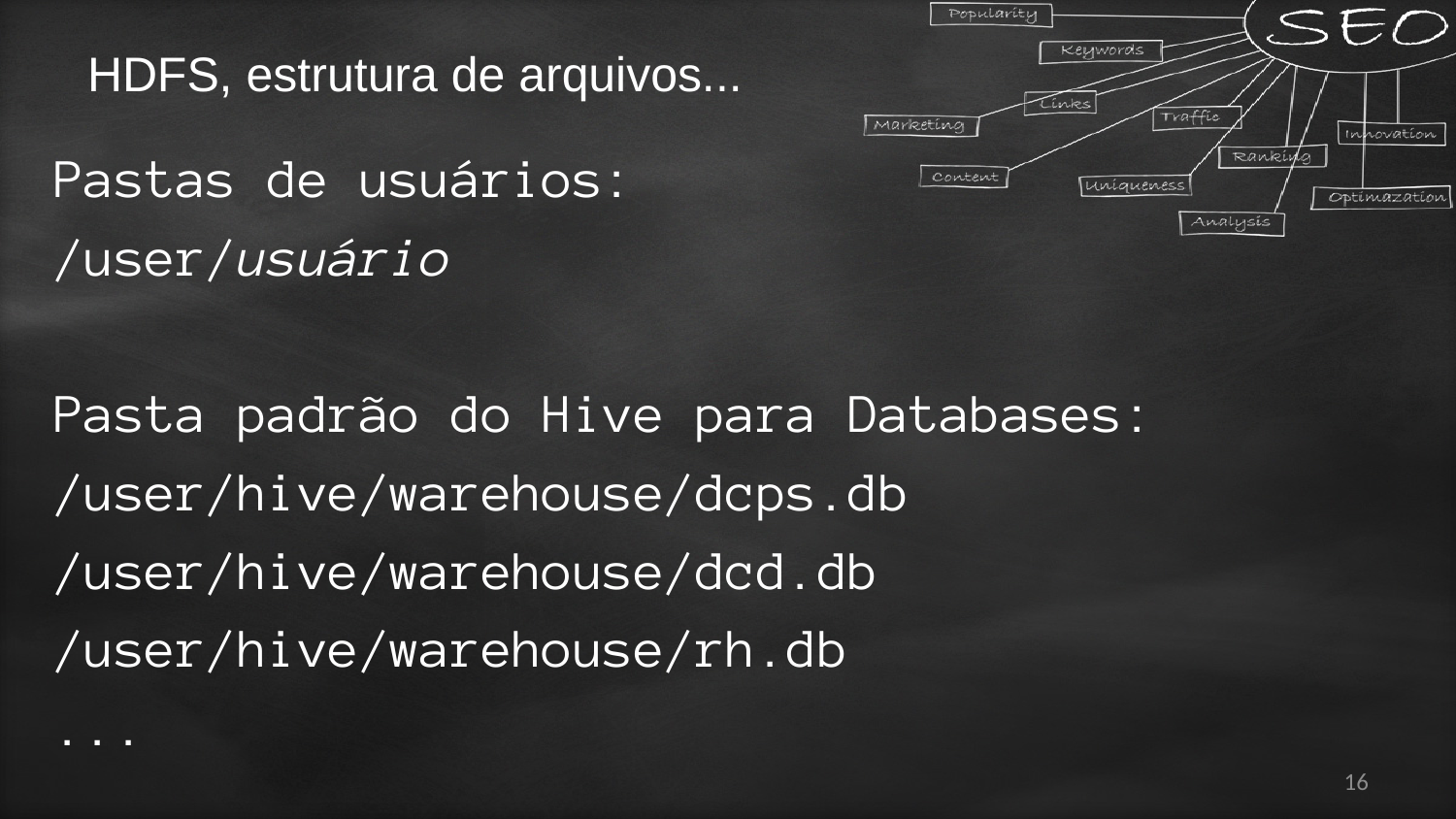

# HDFS, estrutura de arquivos...
Pastas de usuários:
/user/usuário

Pasta padrão do Hive para Databases:
/user/hive/warehouse/dcps.db
/user/hive/warehouse/dcd.db
/user/hive/warehouse/rh.db
...
16